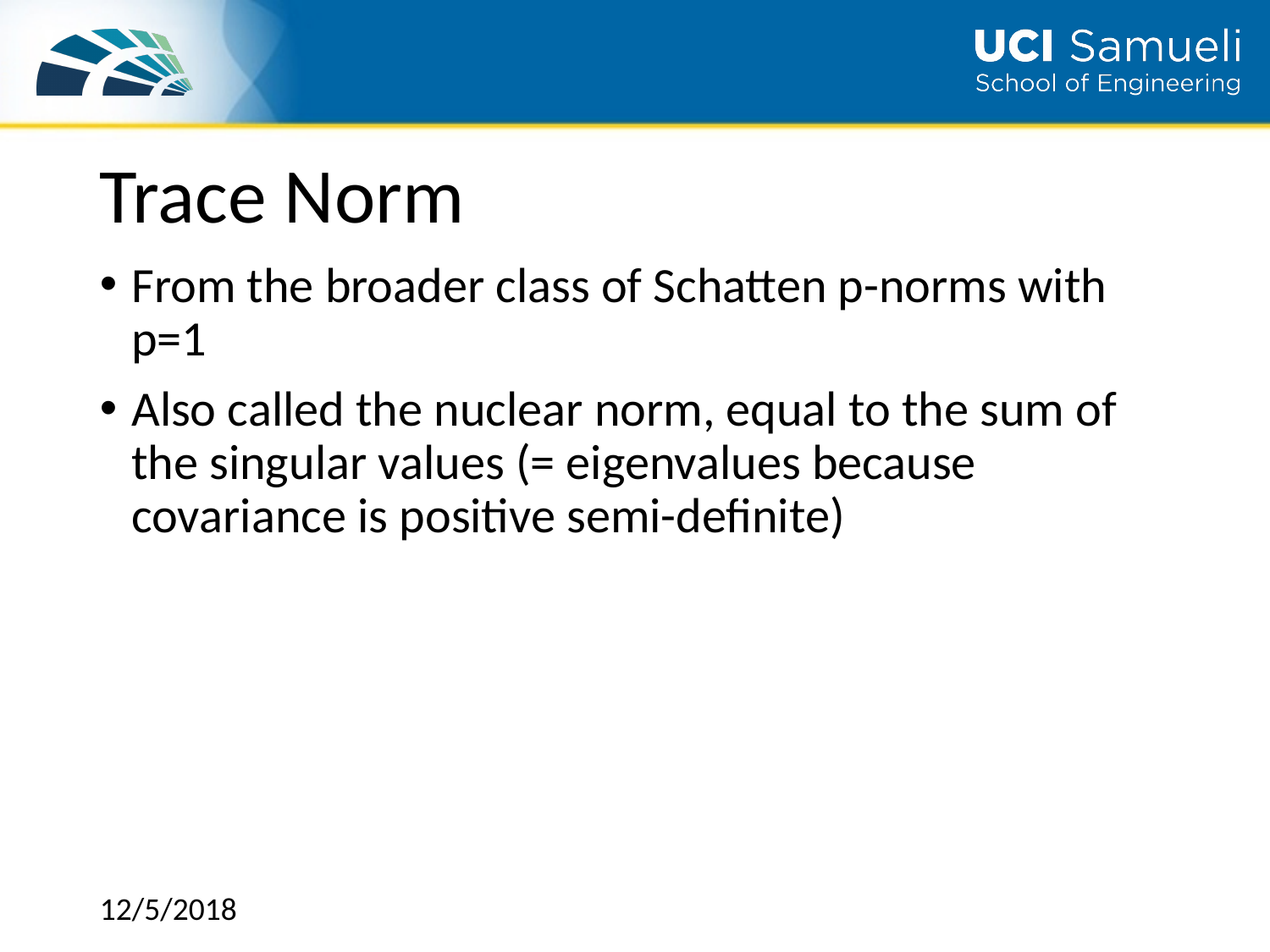

# Trace Norm
From the broader class of Schatten p-norms with p=1
Also called the nuclear norm, equal to the sum of the singular values (= eigenvalues because covariance is positive semi-definite)
12/5/2018